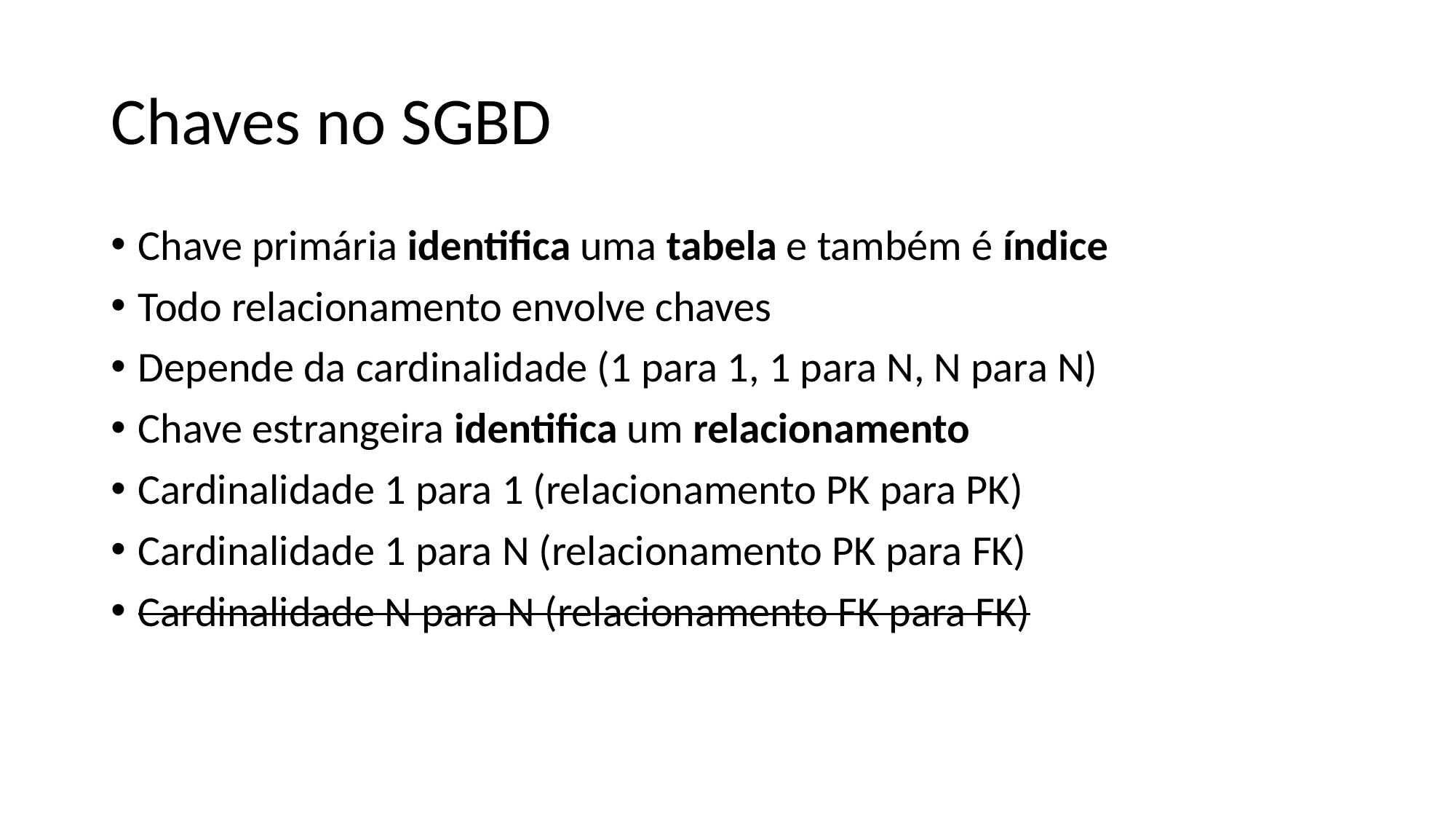

# Chaves no SGBD
Chave primária identifica uma tabela e também é índice
Todo relacionamento envolve chaves
Depende da cardinalidade (1 para 1, 1 para N, N para N)
Chave estrangeira identifica um relacionamento
Cardinalidade 1 para 1 (relacionamento PK para PK)
Cardinalidade 1 para N (relacionamento PK para FK)
Cardinalidade N para N (relacionamento FK para FK)